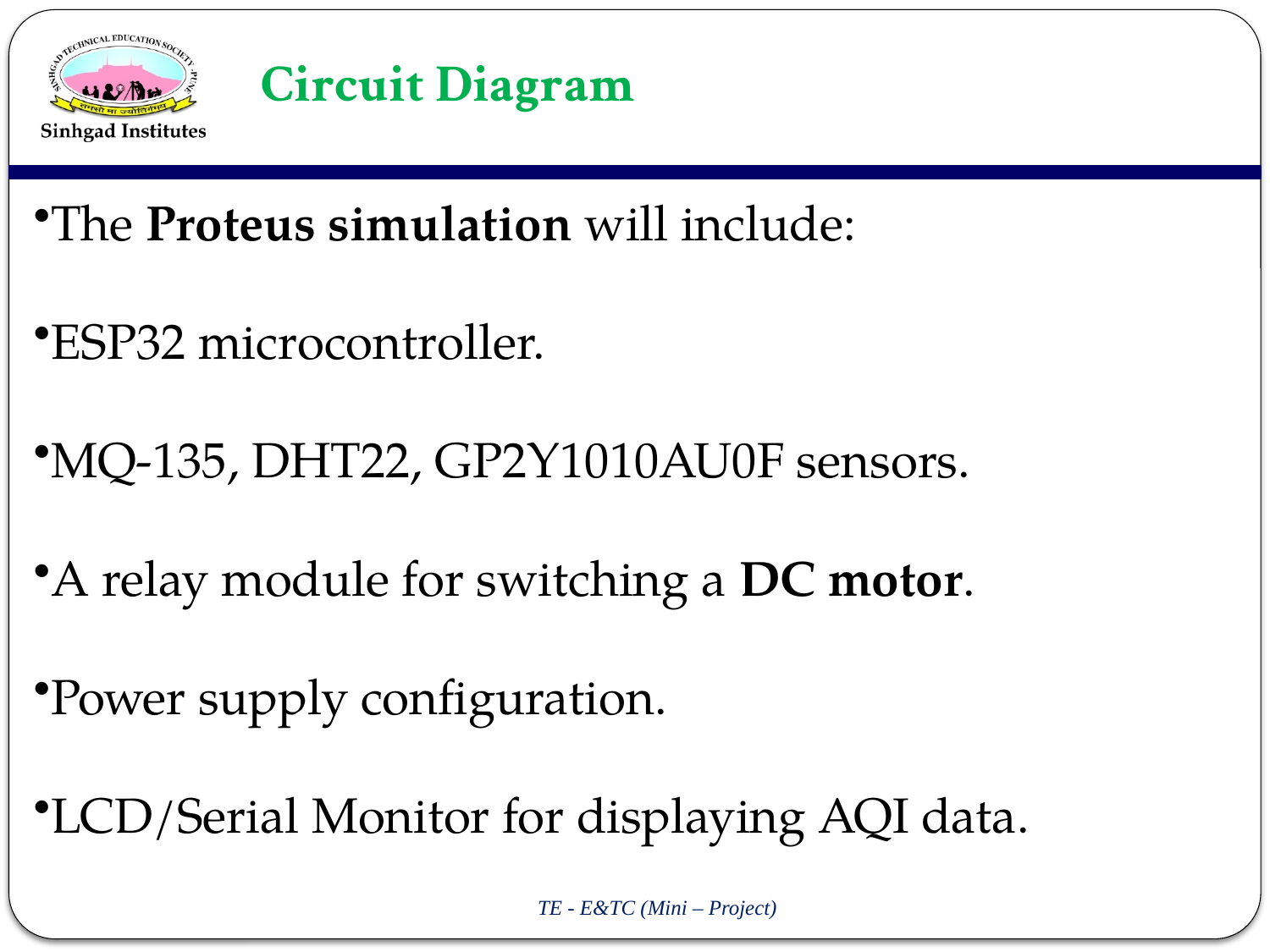

# Circuit Diagram
The Proteus simulation will include:

ESP32 microcontroller.

MQ-135, DHT22, GP2Y1010AU0F sensors.

A relay module for switching a DC motor.

Power supply configuration.

LCD/Serial Monitor for displaying AQI data.